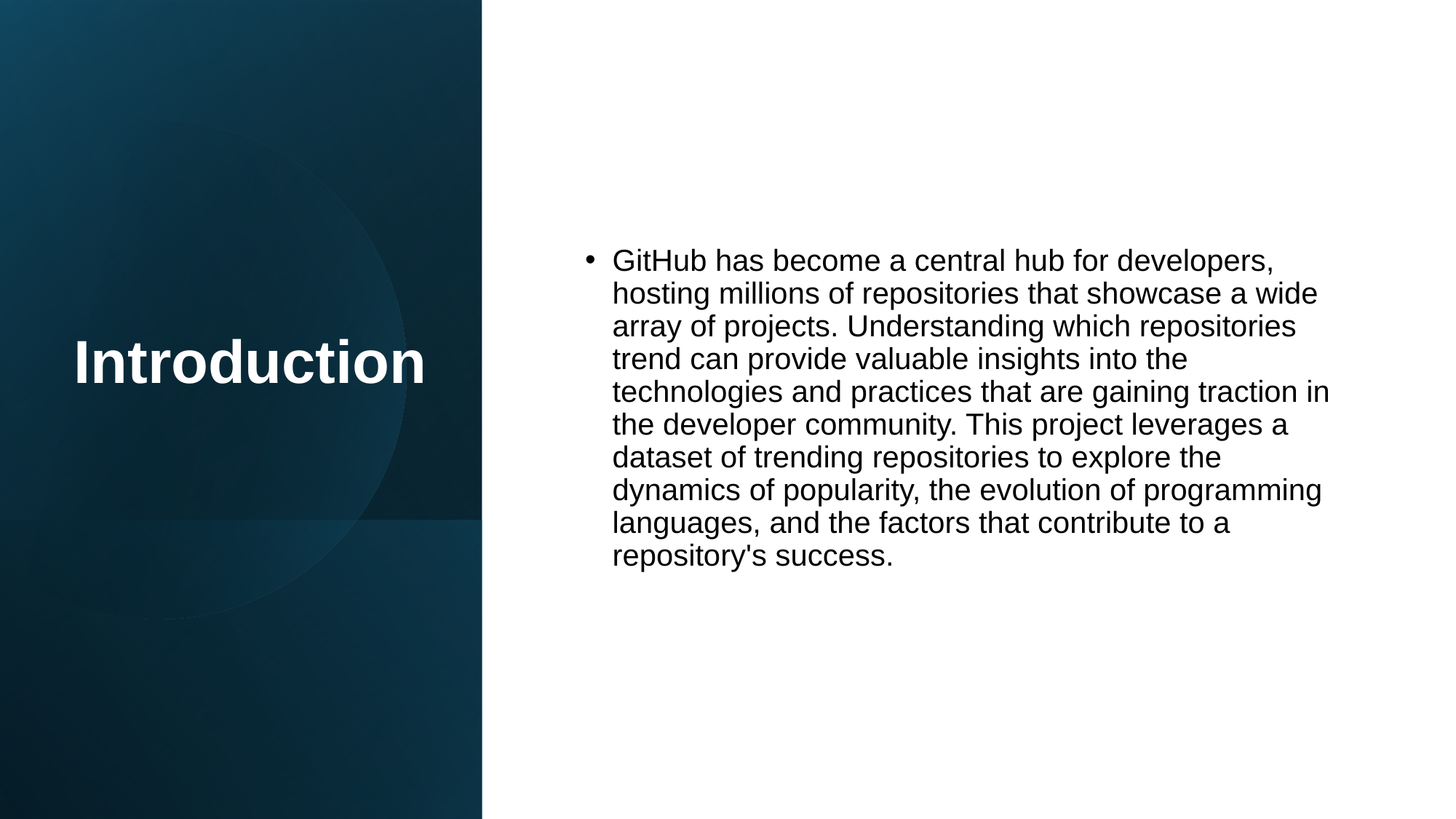

# Introduction
GitHub has become a central hub for developers, hosting millions of repositories that showcase a wide array of projects. Understanding which repositories trend can provide valuable insights into the technologies and practices that are gaining traction in the developer community. This project leverages a dataset of trending repositories to explore the dynamics of popularity, the evolution of programming languages, and the factors that contribute to a repository's success.